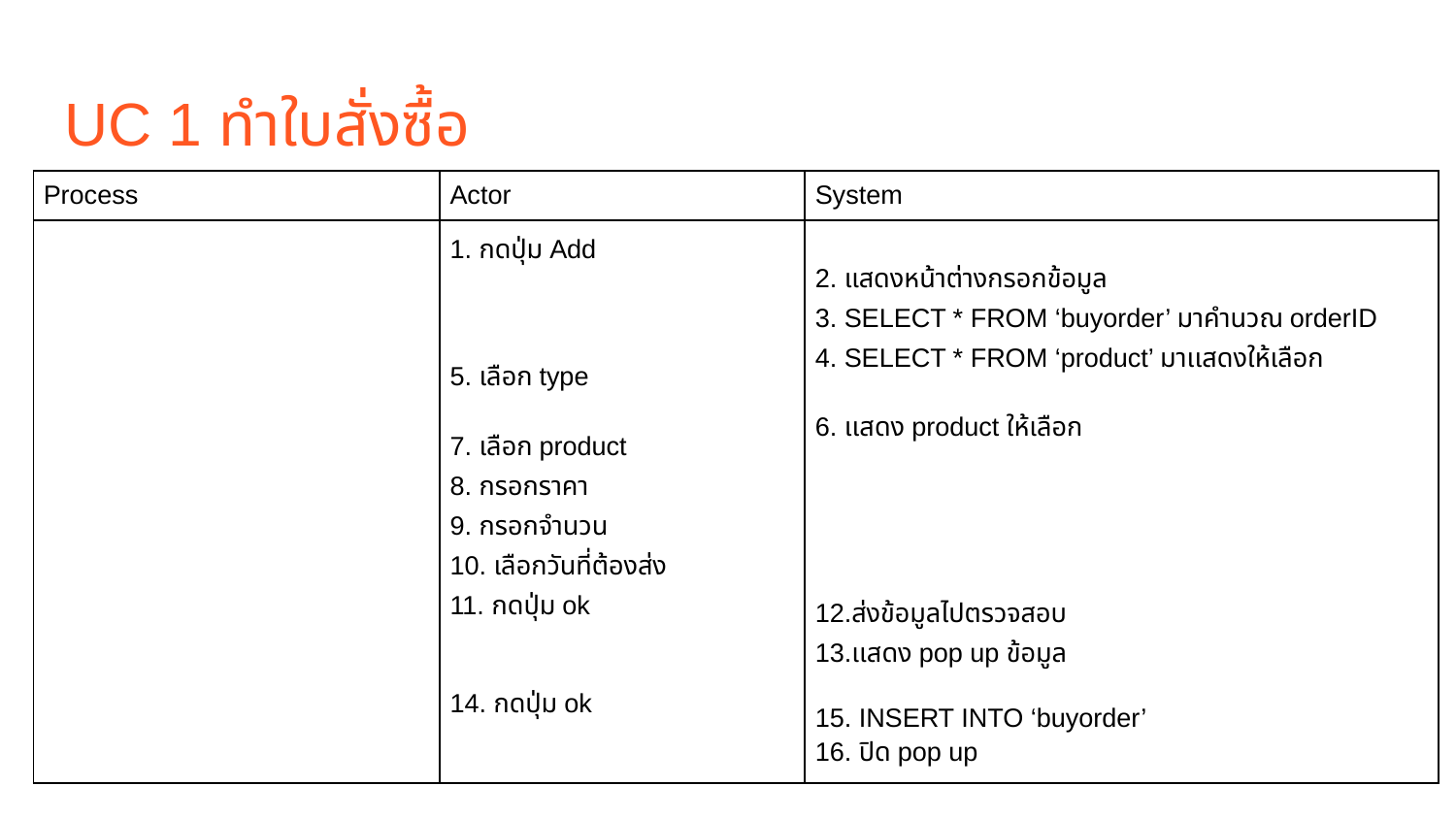

# UC 1 ทำใบสั่งซื้อ

| Process | Actor | System |
| --- | --- | --- |
|  | 1. กดปุ่ม Add 5. เลือก type 7. เลือก product 8. กรอกราคา 9. กรอกจำนวน 10. เลือกวันที่ต้องส่ง 11. กดปุ่ม ok 14. กดปุ่ม ok | 2. แสดงหน้าต่างกรอกข้อมูล 3. SELECT \* FROM ‘buyorder’ มาคำนวณ orderID 4. SELECT \* FROM ‘product’ มาเเสดงให้เลือก 6. เเสดง product ให้เลือก 12.ส่งข้อมูลไปตรวจสอบ 13.เเสดง pop up ข้อมูล 15. INSERT INTO ‘buyorder’ 16. ปิด pop up |